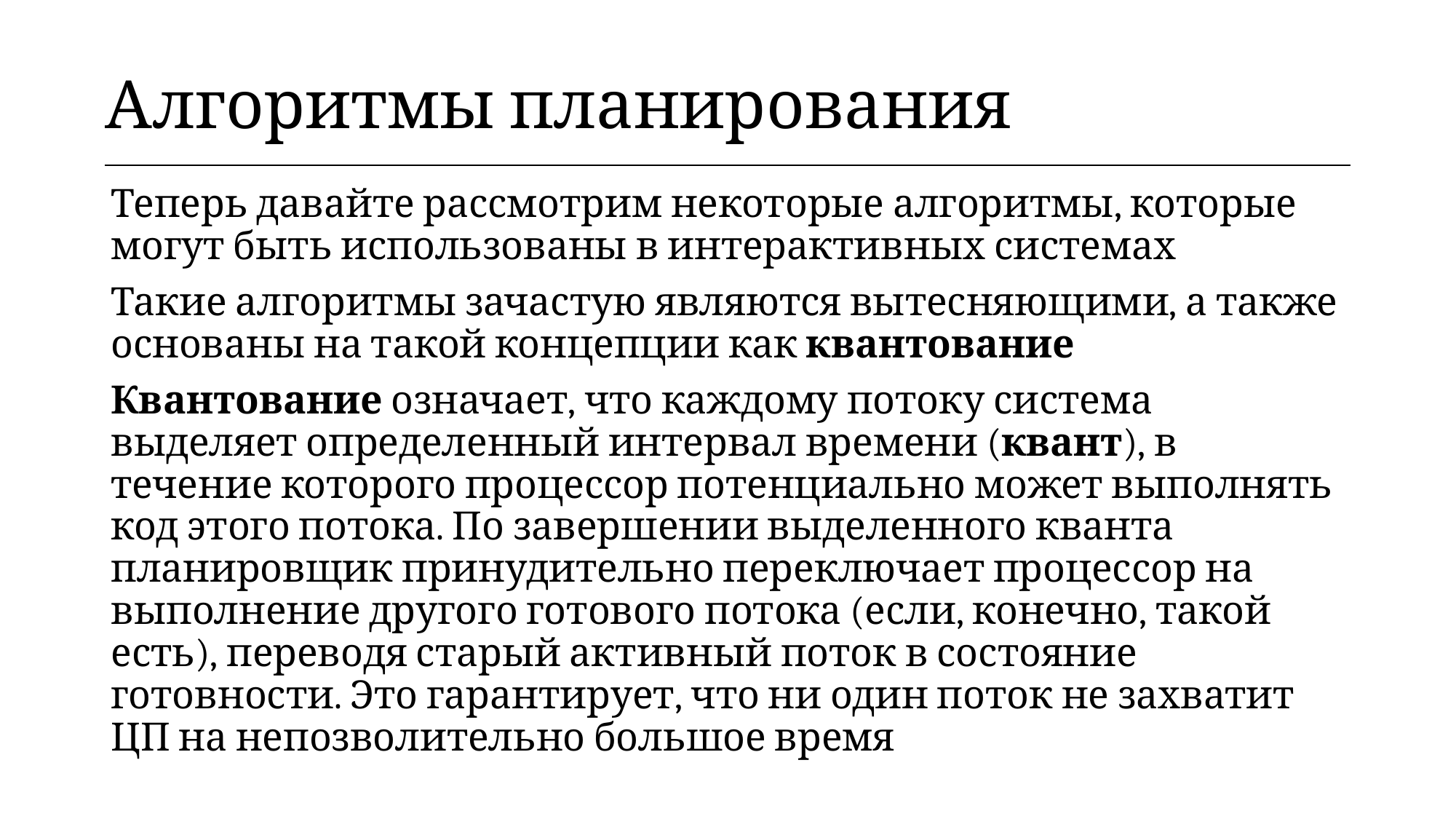

| Алгоритмы планирования |
| --- |
Теперь давайте рассмотрим некоторые алгоритмы, которые могут быть использованы в интерактивных системах
Такие алгоритмы зачастую являются вытесняющими, а также основаны на такой концепции как квантование
Квантование означает, что каждому потоку система выделяет определенный интервал времени (квант), в течение которого процессор потенциально может выполнять код этого потока. По завершении выделенного кванта планировщик принудительно переключает процессор на выполнение другого готового потока (если, конечно, такой есть), переводя старый активный поток в состояние готовности. Это гарантирует, что ни один поток не захватит ЦП на непозволительно большое время